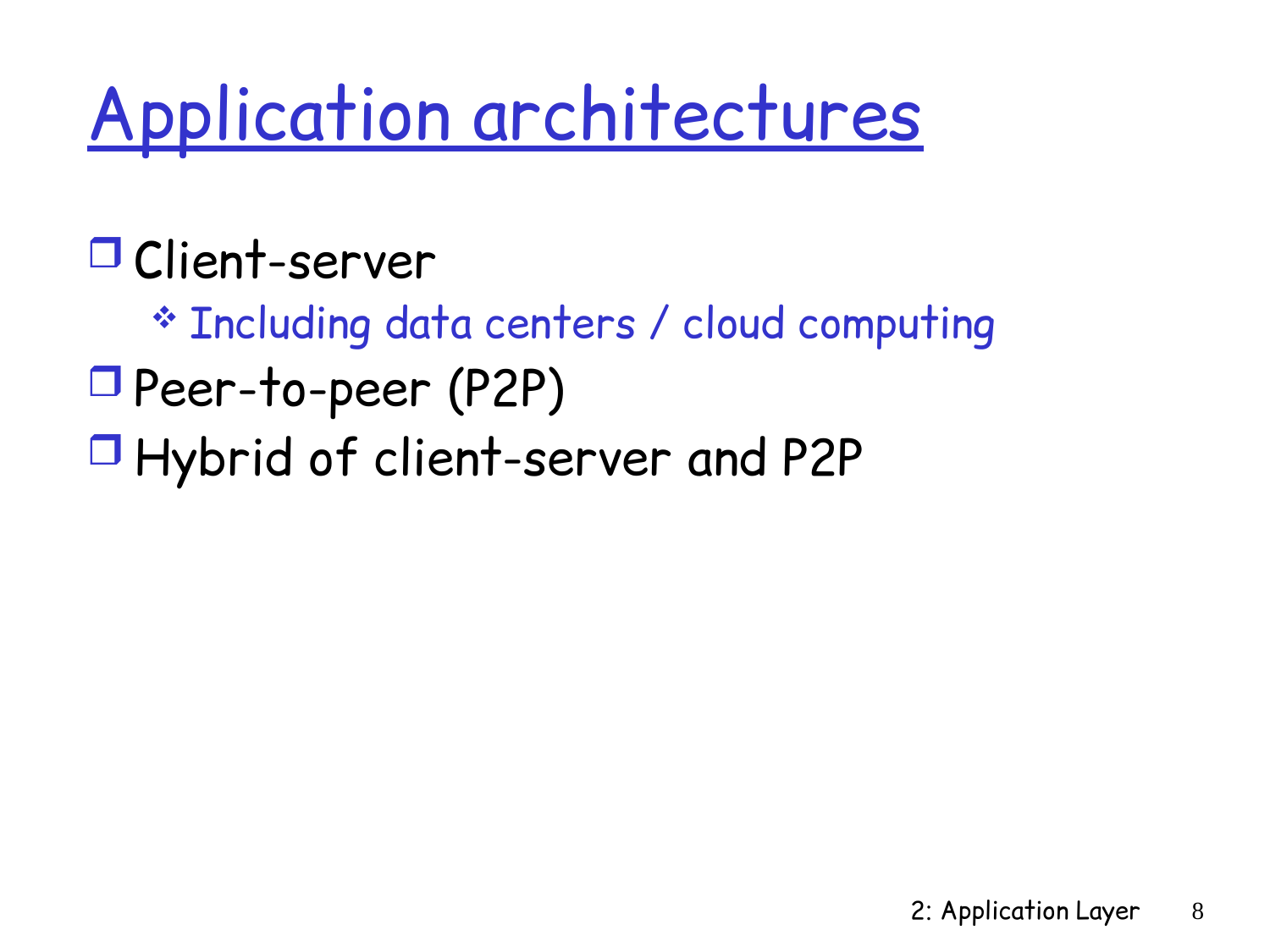

# Application architectures
Client-server
Including data centers / cloud computing
Peer-to-peer (P2P)
Hybrid of client-server and P2P
2: Application Layer
8